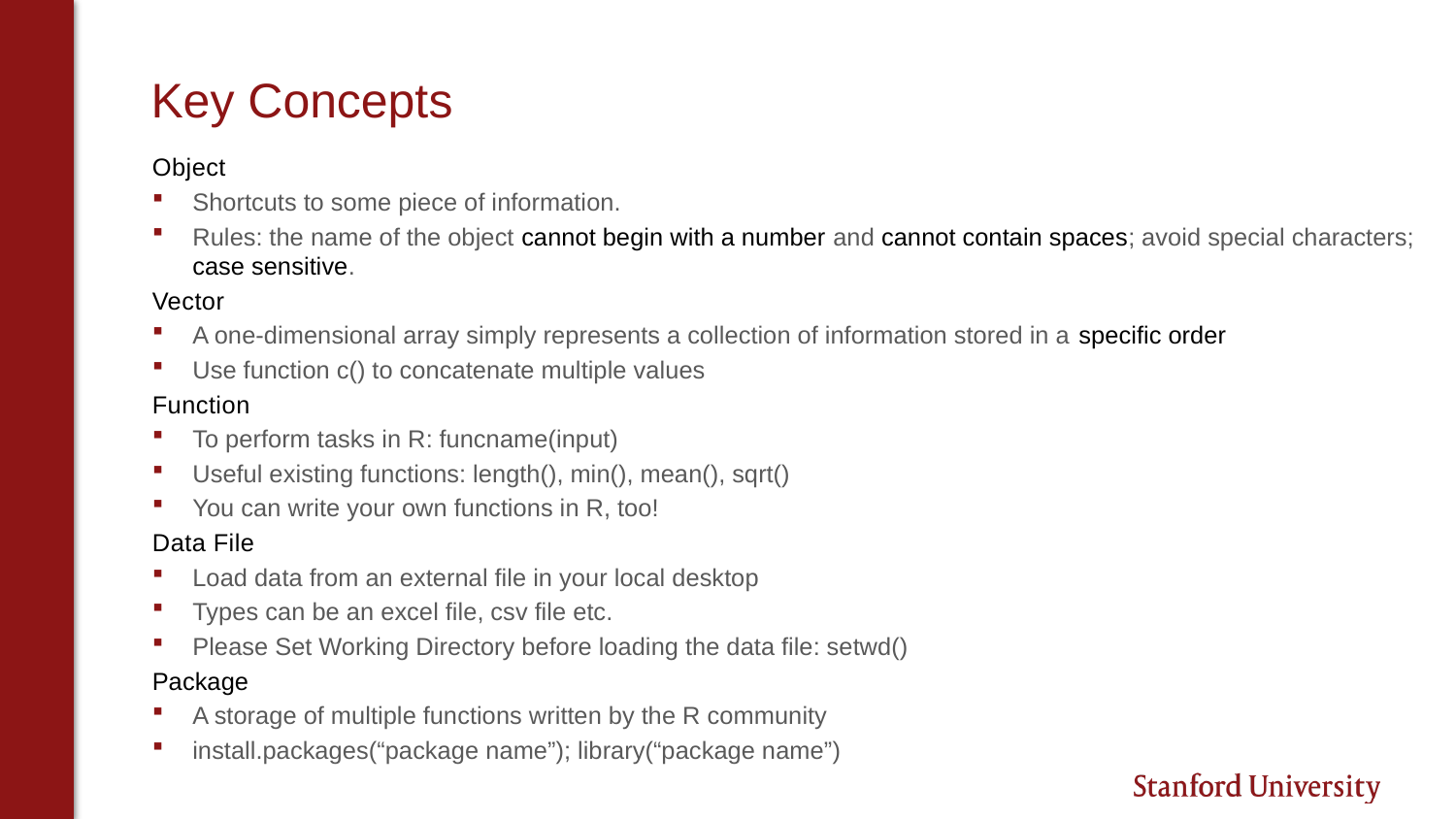

# Key Concepts
Object
Shortcuts to some piece of information.
Rules: the name of the object cannot begin with a number and cannot contain spaces; avoid special characters; case sensitive.
Vector
A one-dimensional array simply represents a collection of information stored in a specific order
Use function c() to concatenate multiple values
Function
To perform tasks in R: funcname(input)
Useful existing functions: length(), min(), mean(), sqrt()
You can write your own functions in R, too!
Data File
Load data from an external file in your local desktop
Types can be an excel file, csv file etc.
Please Set Working Directory before loading the data file: setwd()
Package
A storage of multiple functions written by the R community
install.packages(“package name”); library(“package name”)